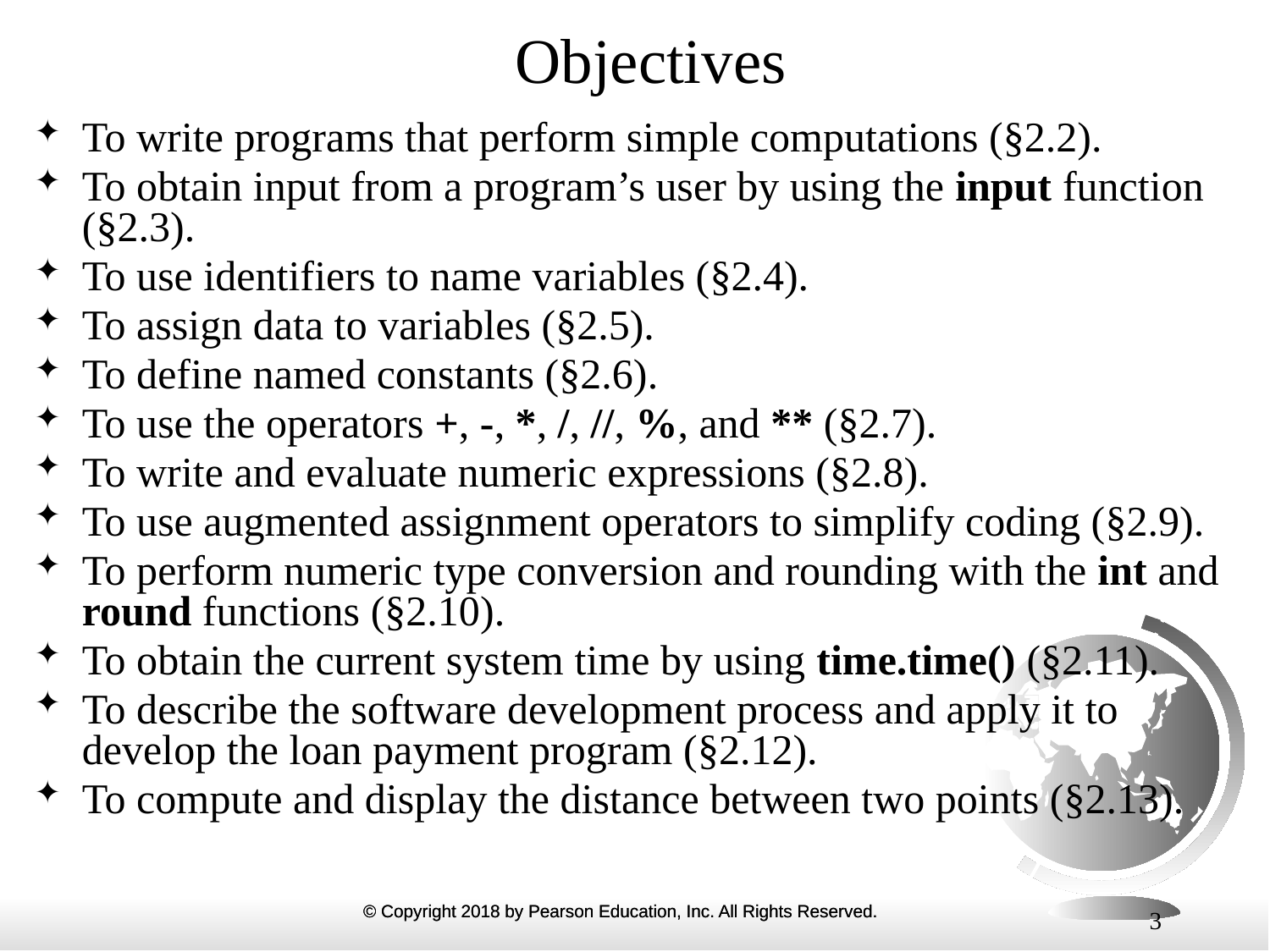

# Objectives
To write programs that perform simple computations (§2.2).
To obtain input from a program’s user by using the input function (§2.3).
To use identifiers to name variables (§2.4).
To assign data to variables (§2.5).
To define named constants (§2.6).
To use the operators +, -, *, /, //, %, and ** (§2.7).
To write and evaluate numeric expressions (§2.8).
To use augmented assignment operators to simplify coding (§2.9).
To perform numeric type conversion and rounding with the int and round functions (§2.10).
To obtain the current system time by using time.time() (§2.11).
To describe the software development process and apply it to develop the loan payment program (§2.12).
To compute and display the distance between two points (§2.13).
3